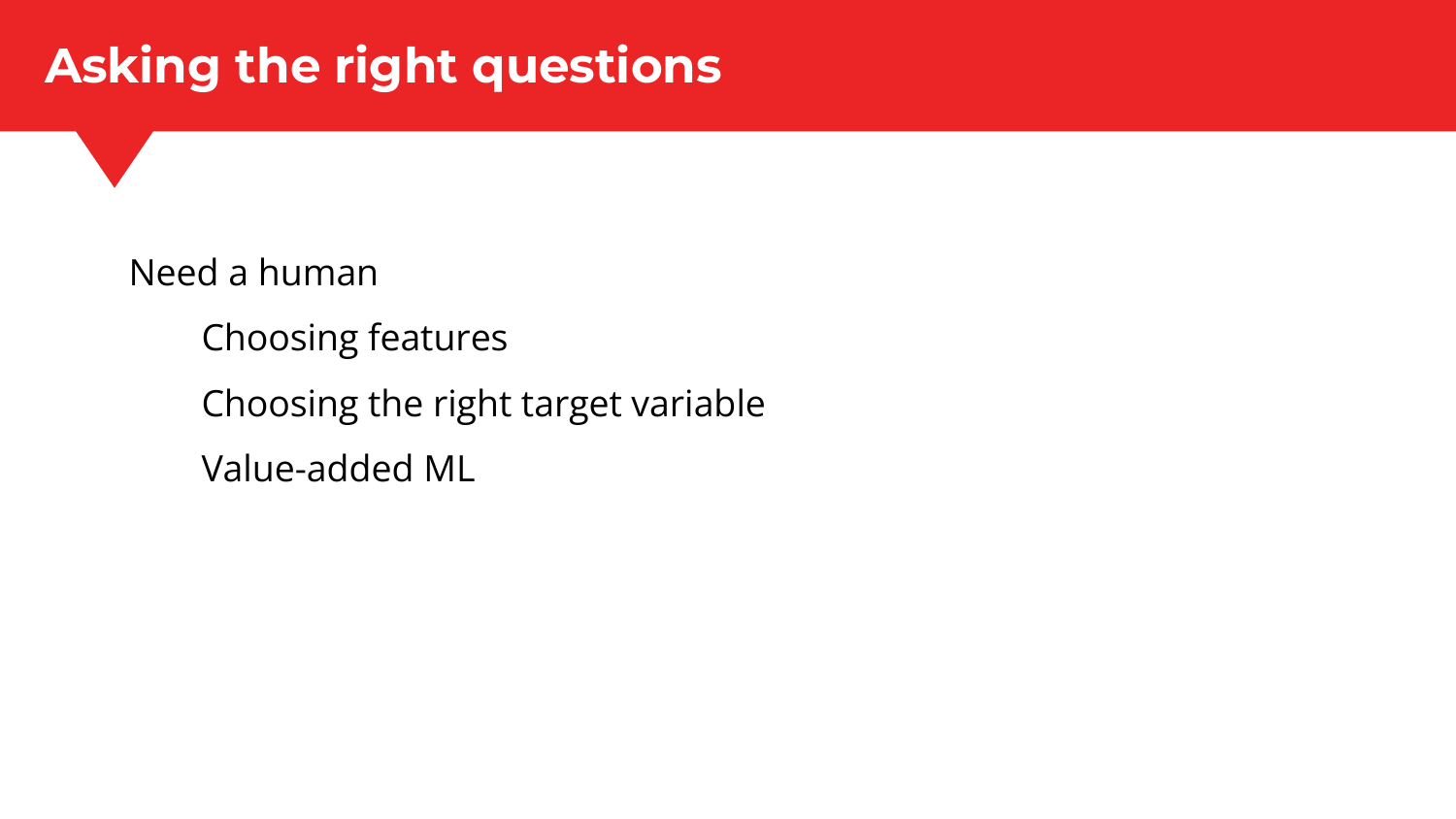

# Asking the right questions
Need a human
Choosing features
Choosing the right target variable
Value-added ML